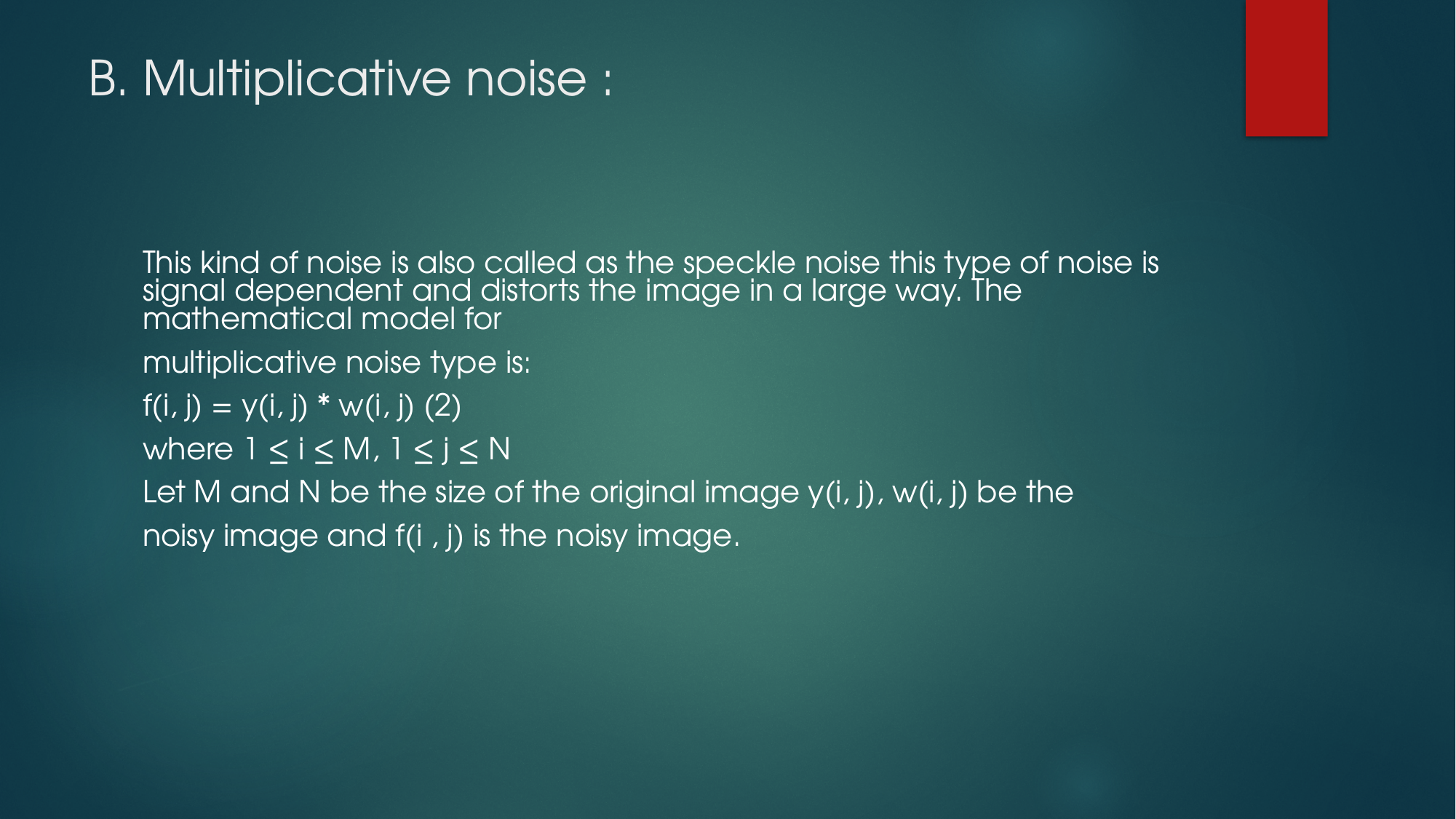

# B. Multiplicative noise :
This kind of noise is also called as the speckle noise this type of noise is signal dependent and distorts the image in a large way. The mathematical model for
multiplicative noise type is:
f(i, j) = y(i, j) * w(i, j) (2)
where 1 ≤ i ≤ M, 1 ≤ j ≤ N
Let M and N be the size of the original image y(i, j), w(i, j) be the
noisy image and f(i , j) is the noisy image.